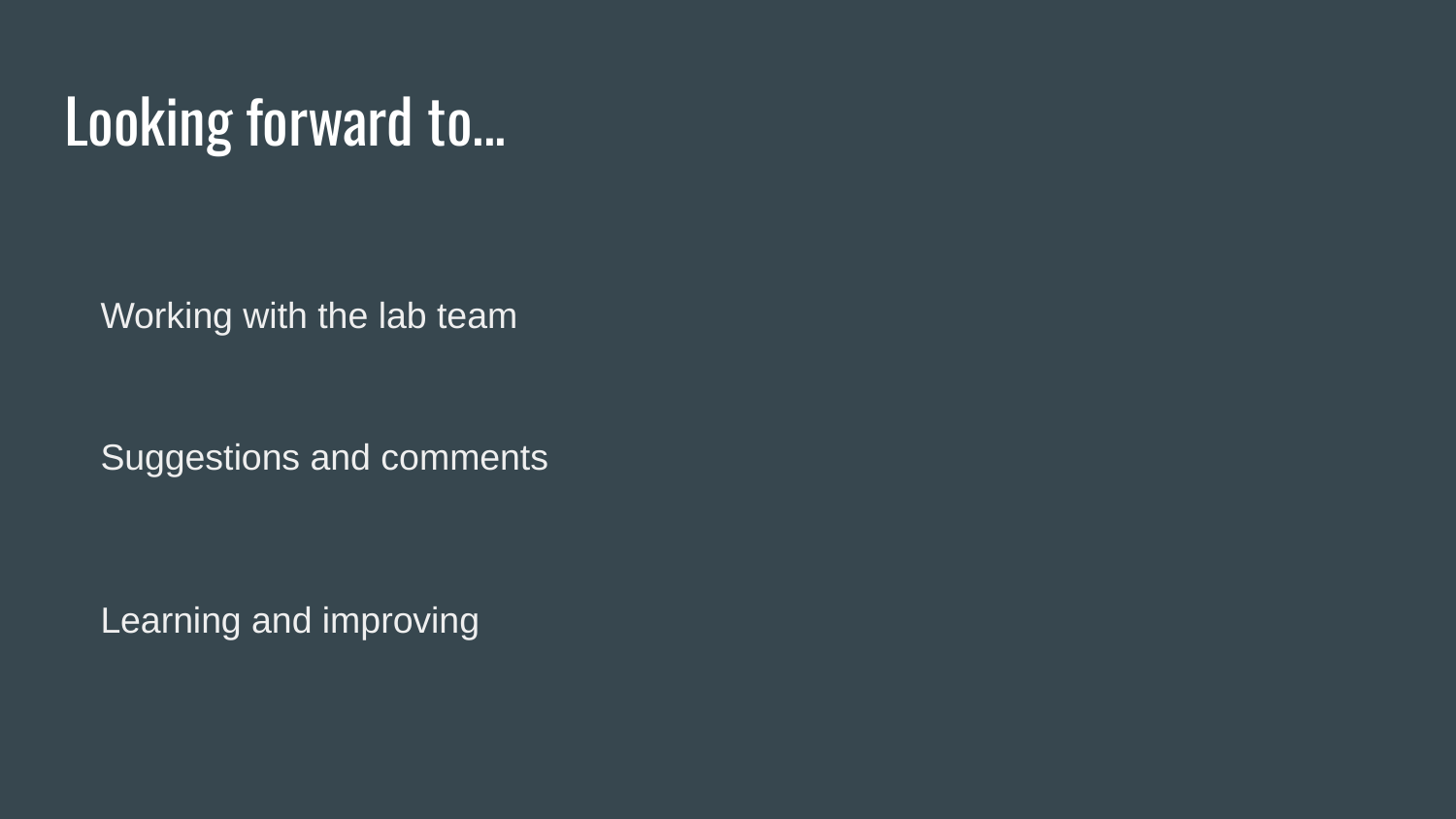

# Looking forward to...
Working with the lab team
Suggestions and comments
Learning and improving